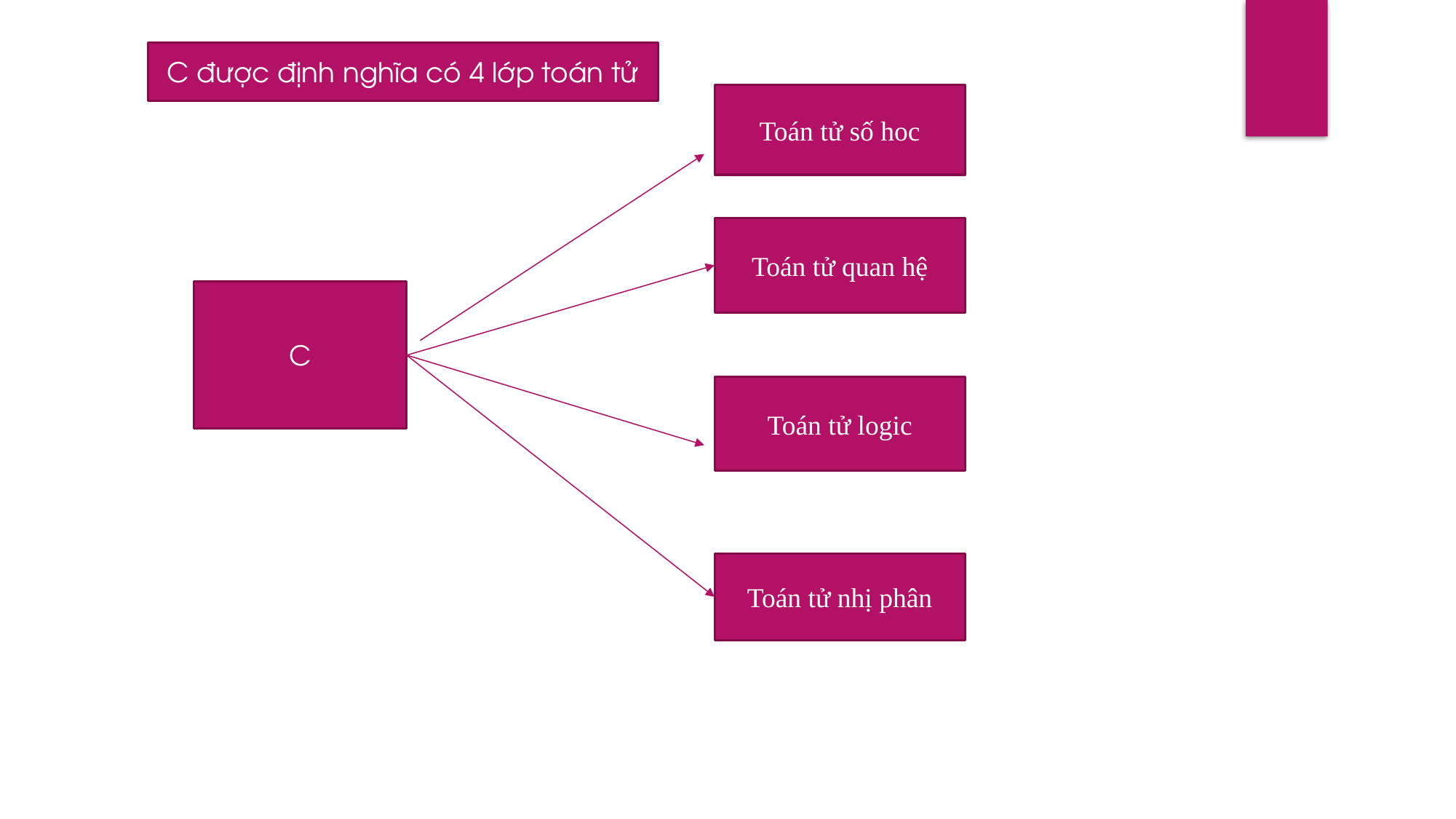

C được định nghĩa có 4 lớp toán tử
Toán tử số hoc
Toán tử quan hệ
C
Toán tử logic
Toán tử nhị phân